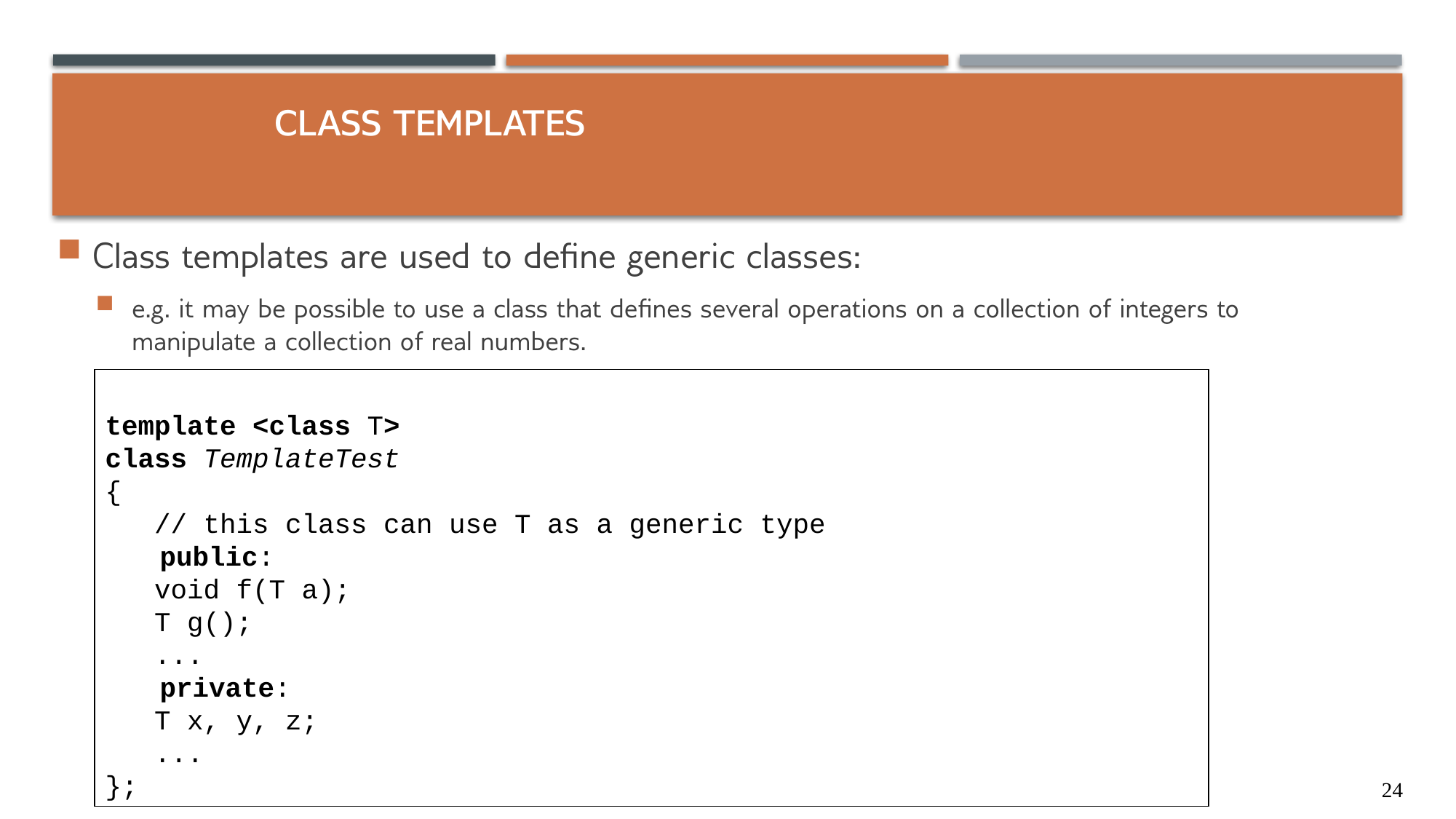

# Class templates
Class templates are used to define generic classes:
e.g. it may be possible to use a class that defines several operations on a collection of integers to manipulate a collection of real numbers.

template <class T>
class TemplateTest
{
   // this class can use T as a generic type
	public:
   void f(T a);
   T g();
   ...
	private:
   T x, y, z;
   ...
};
24